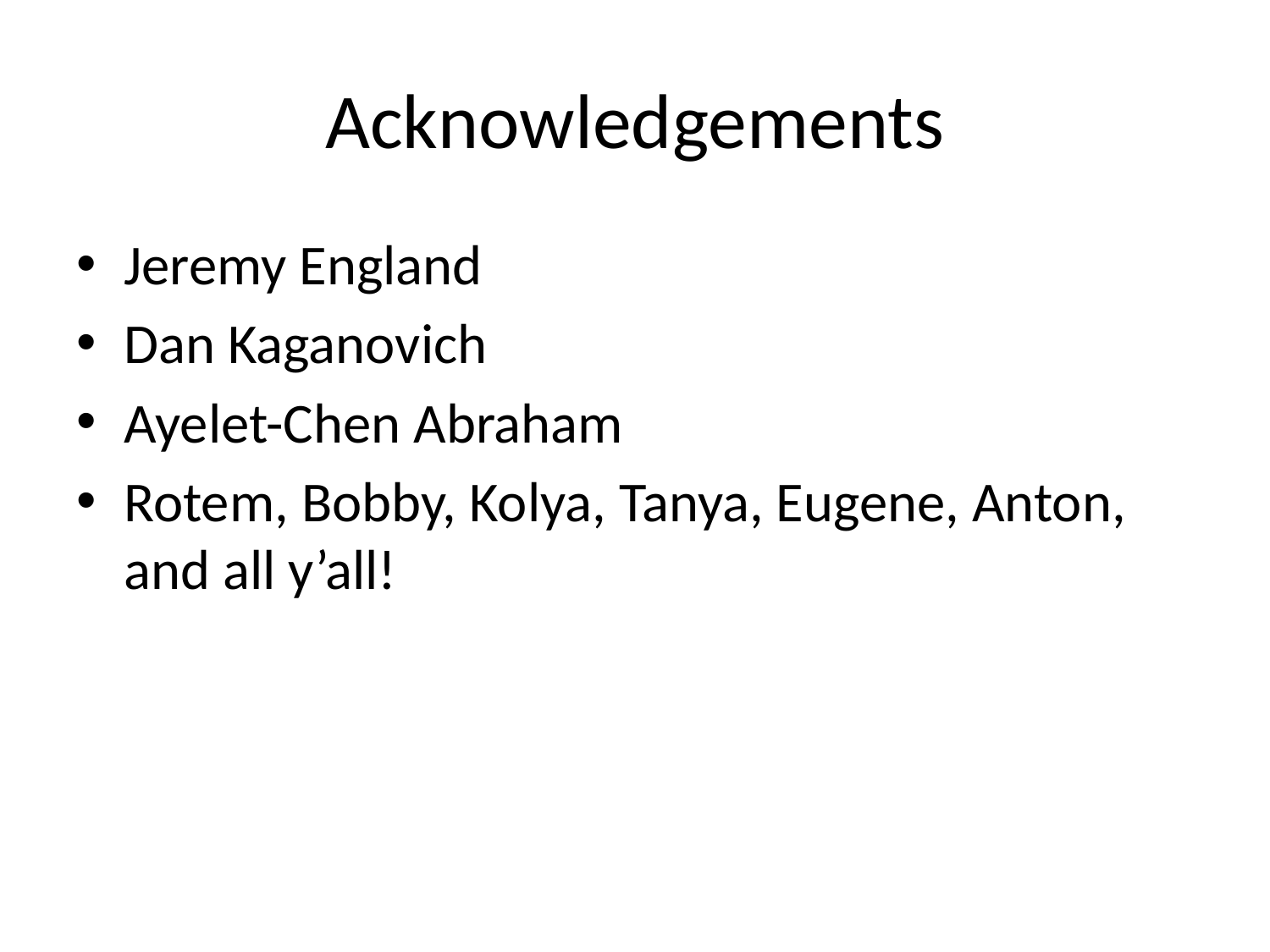

# Acknowledgements
Jeremy England
Dan Kaganovich
Ayelet-Chen Abraham
Rotem, Bobby, Kolya, Tanya, Eugene, Anton, and all y’all!